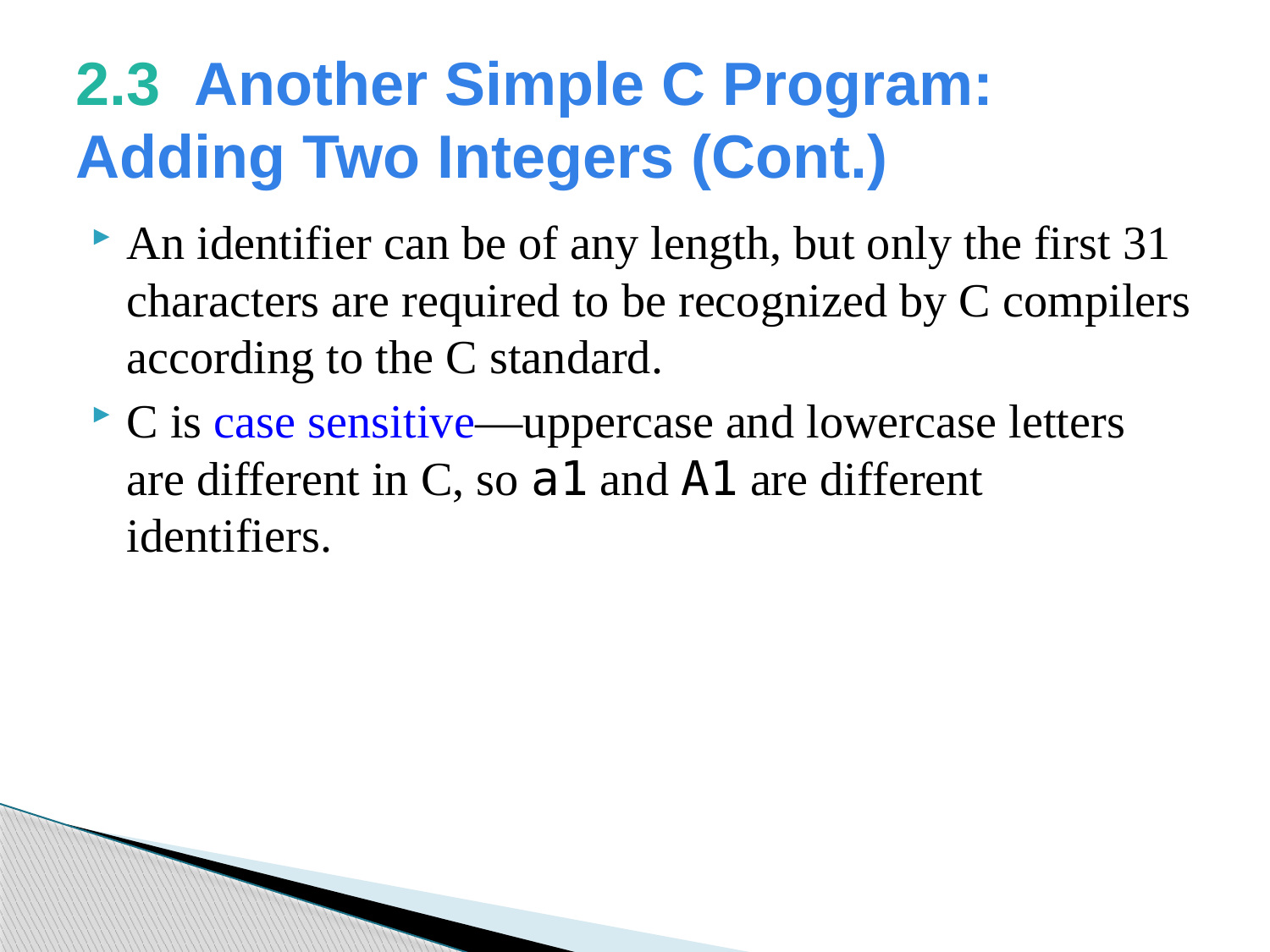

# 2.3  Another Simple C Program: Adding Two Integers (Cont.)
An identifier can be of any length, but only the first 31 characters are required to be recognized by C compilers according to the C standard.
C is case sensitive—uppercase and lowercase letters are different in C, so a1 and A1 are different identifiers.